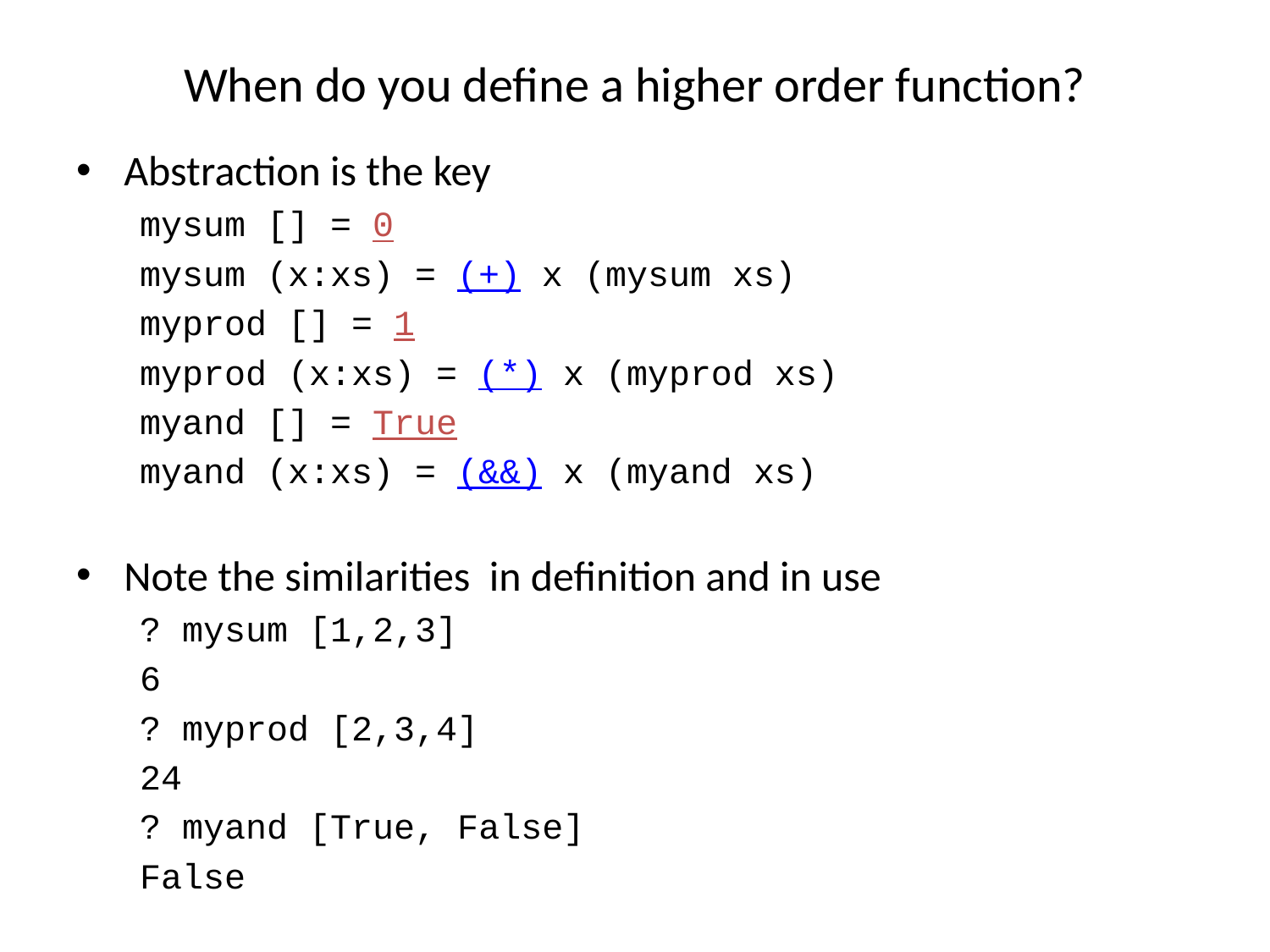

# When do you define a higher order function?
Abstraction is the key
mysum [] = 0
mysum (x:xs) = (+) x (mysum xs)
myprod [] = 1
myprod (x:xs) = (*) x (myprod xs)
myand [] = True
myand (x:xs) = (&&) x (myand xs)

Note the similarities  in definition and in use
? mysum [1,2,3]
6
? myprod [2,3,4]
24
? myand [True, False]
False